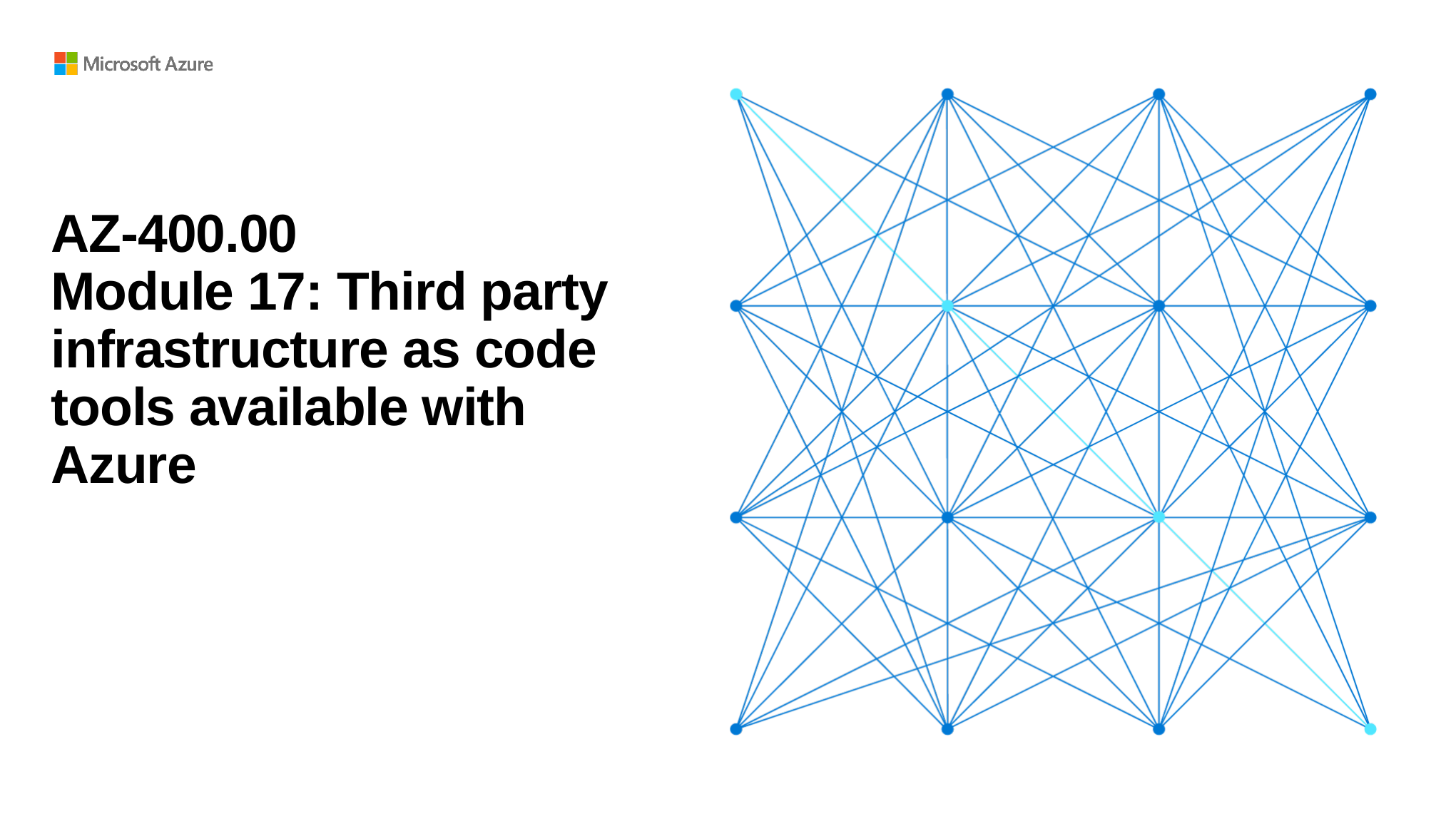

# AZ-400.00 Module 17: Third party infrastructure as code tools available with Azure